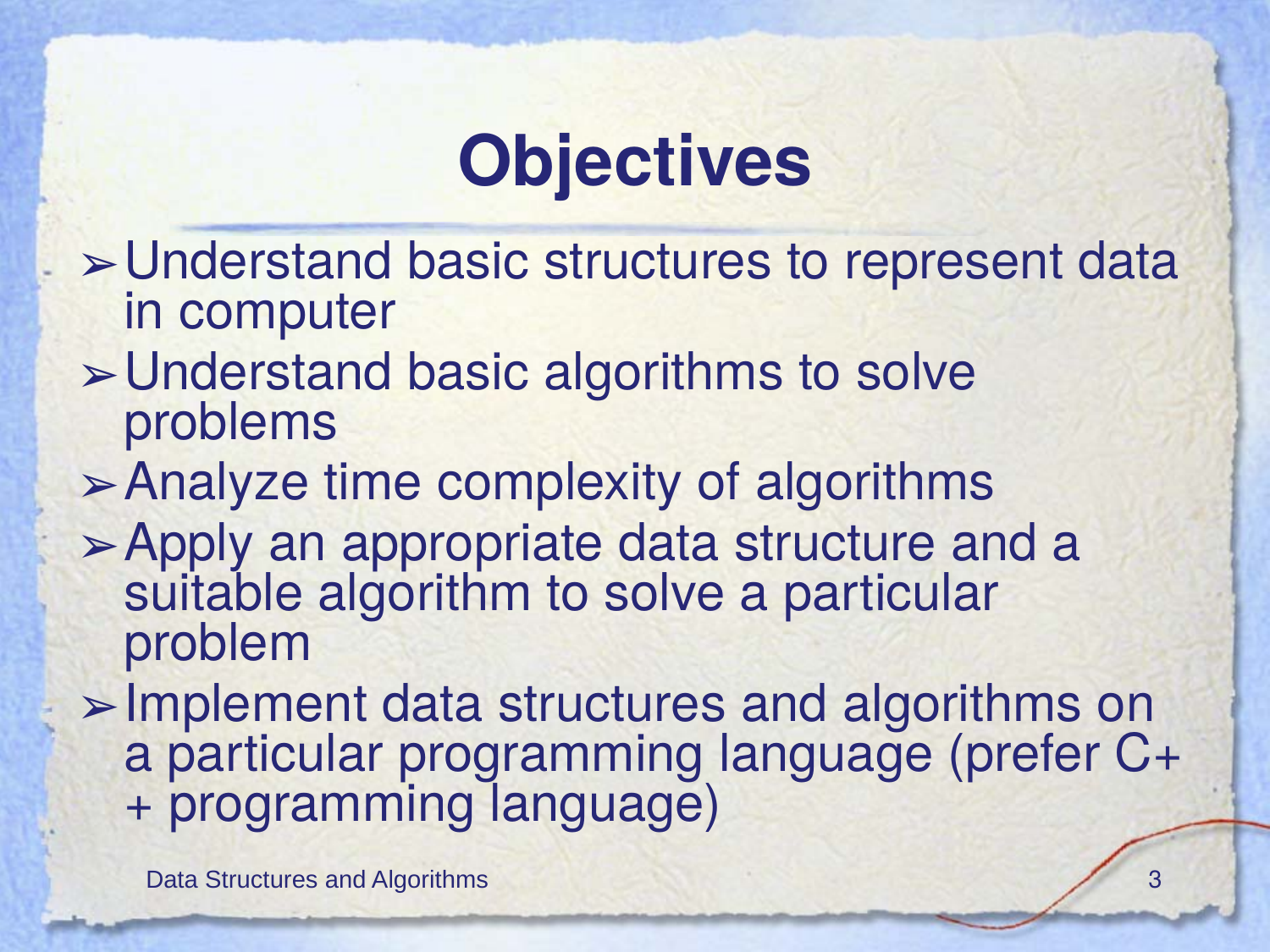

# Objectives
Understand basic structures to represent data in computer
Understand basic algorithms to solve problems
Analyze time complexity of algorithms
Apply an appropriate data structure and a suitable algorithm to solve a particular problem
Implement data structures and algorithms on a particular programming language (prefer C++ programming language)

Data Structures and Algorithms
3